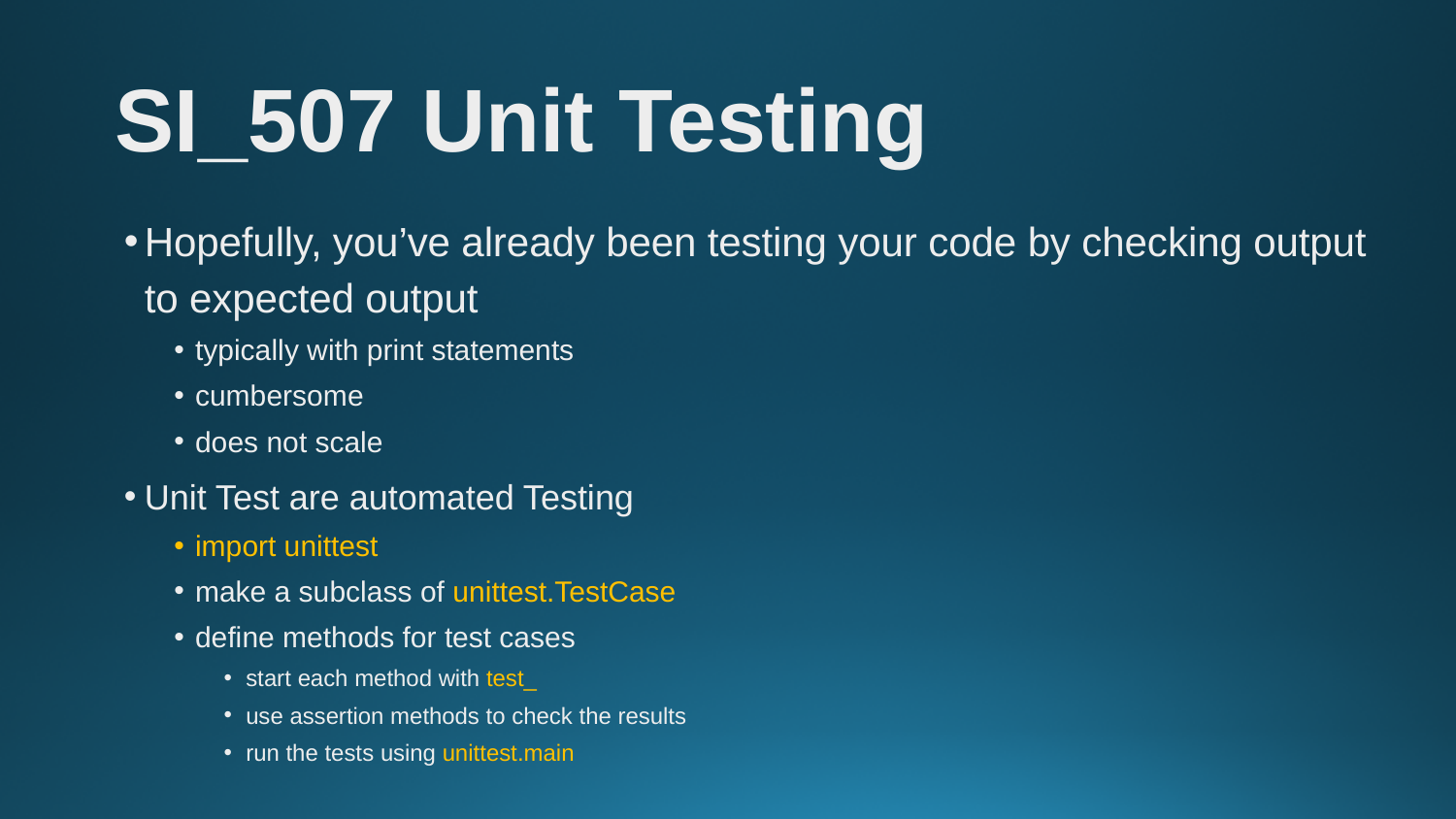

# SI_507 Unit Testing
Hopefully, you’ve already been testing your code by checking output to expected output
typically with print statements
cumbersome
does not scale
Unit Test are automated Testing
import unittest
make a subclass of unittest.TestCase
define methods for test cases
start each method with test_
use assertion methods to check the results
run the tests using unittest.main